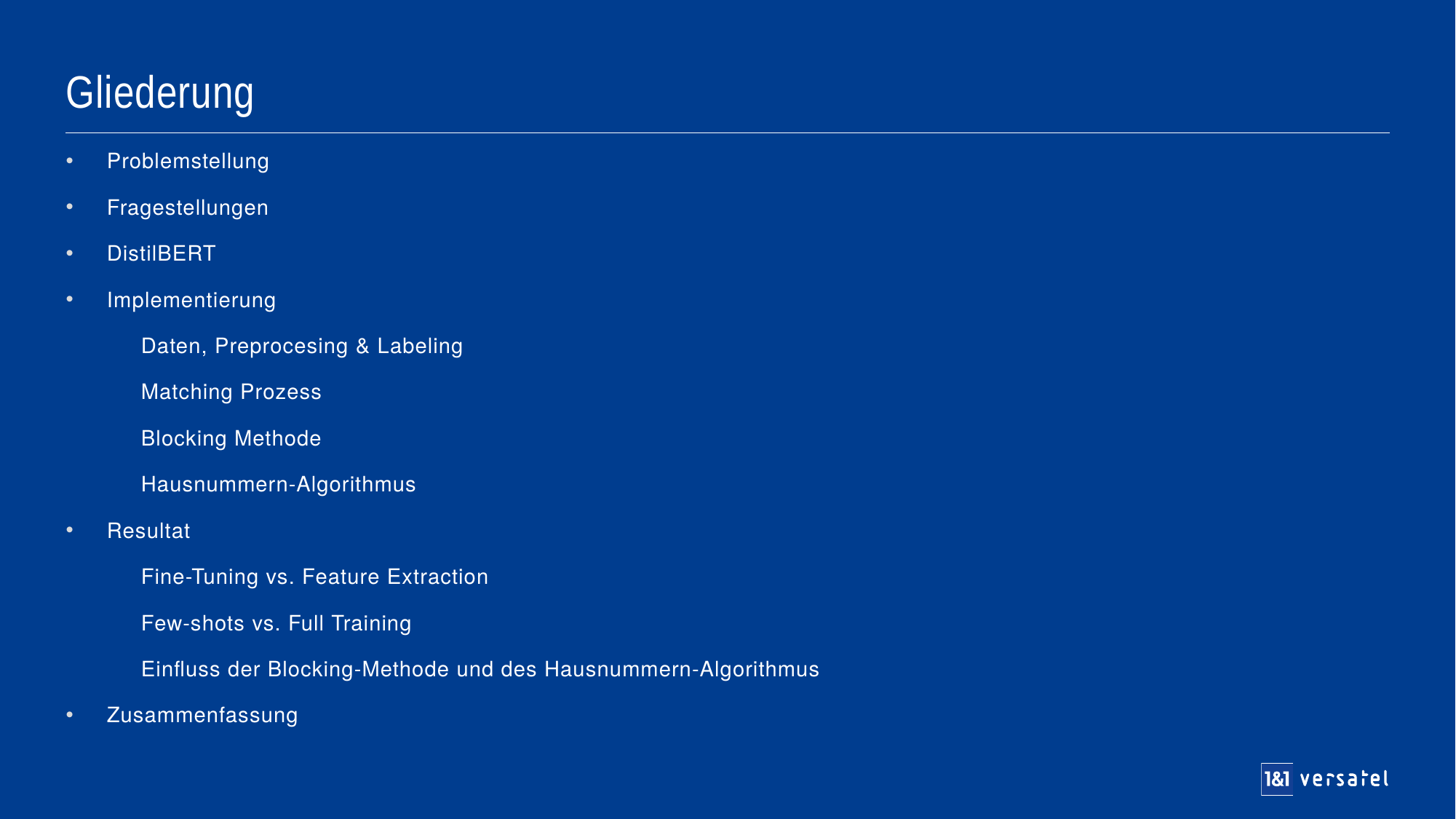

# Gliederung
Problemstellung
Fragestellungen
DistilBERT
Implementierung
Daten, Preprocesing & Labeling
Matching Prozess
Blocking Methode
Hausnummern-Algorithmus
Resultat
Fine-Tuning vs. Feature Extraction
Few-shots vs. Full Training
Einfluss der Blocking-Methode und des Hausnummern-Algorithmus
Zusammenfassung